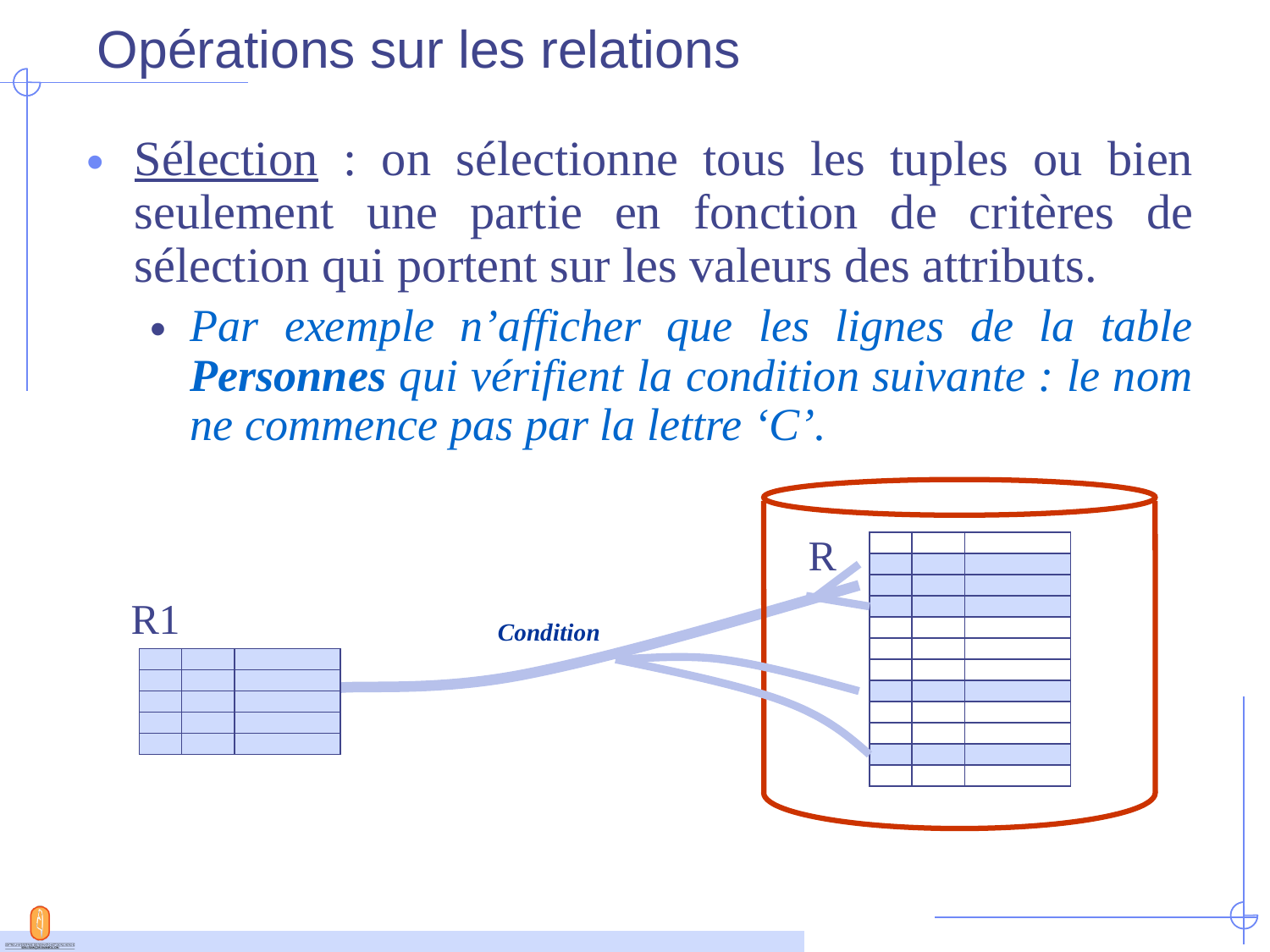

# Opérations sur les relations
Sélection : on sélectionne tous les tuples ou bien seulement une partie en fonction de critères de sélection qui portent sur les valeurs des attributs.
Par exemple n’afficher que les lignes de la table Personnes qui vérifient la condition suivante : le nom ne commence pas par la lettre ‘C’.

R
R1
Condition